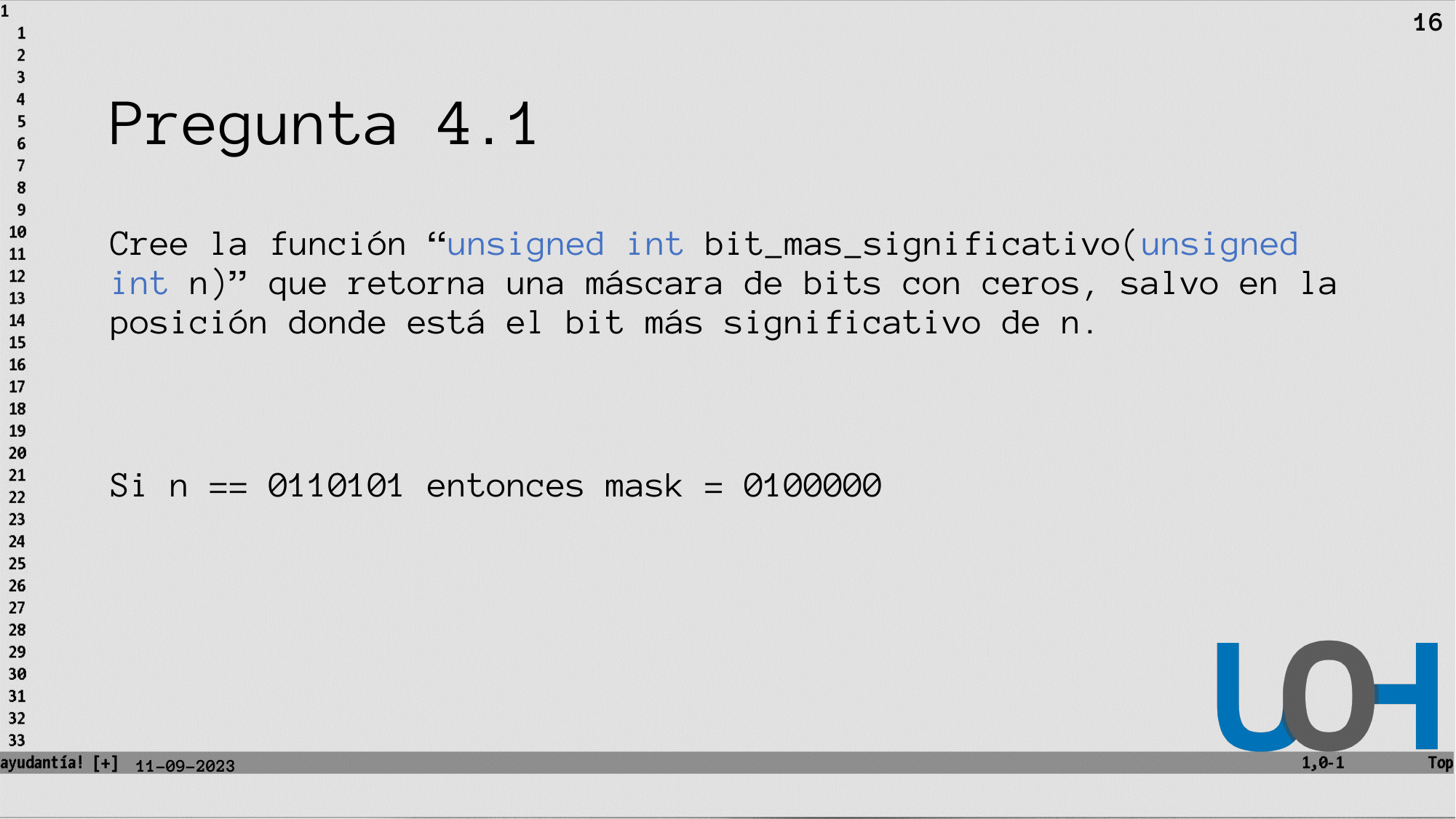

16
# Pregunta 4.1
Cree la función “unsigned int bit_mas_significativo(unsigned int n)” que retorna una máscara de bits con ceros, salvo en la posición donde está el bit más significativo de n.

Si n == 0110101 entonces mask = 0100000
11-09-2023